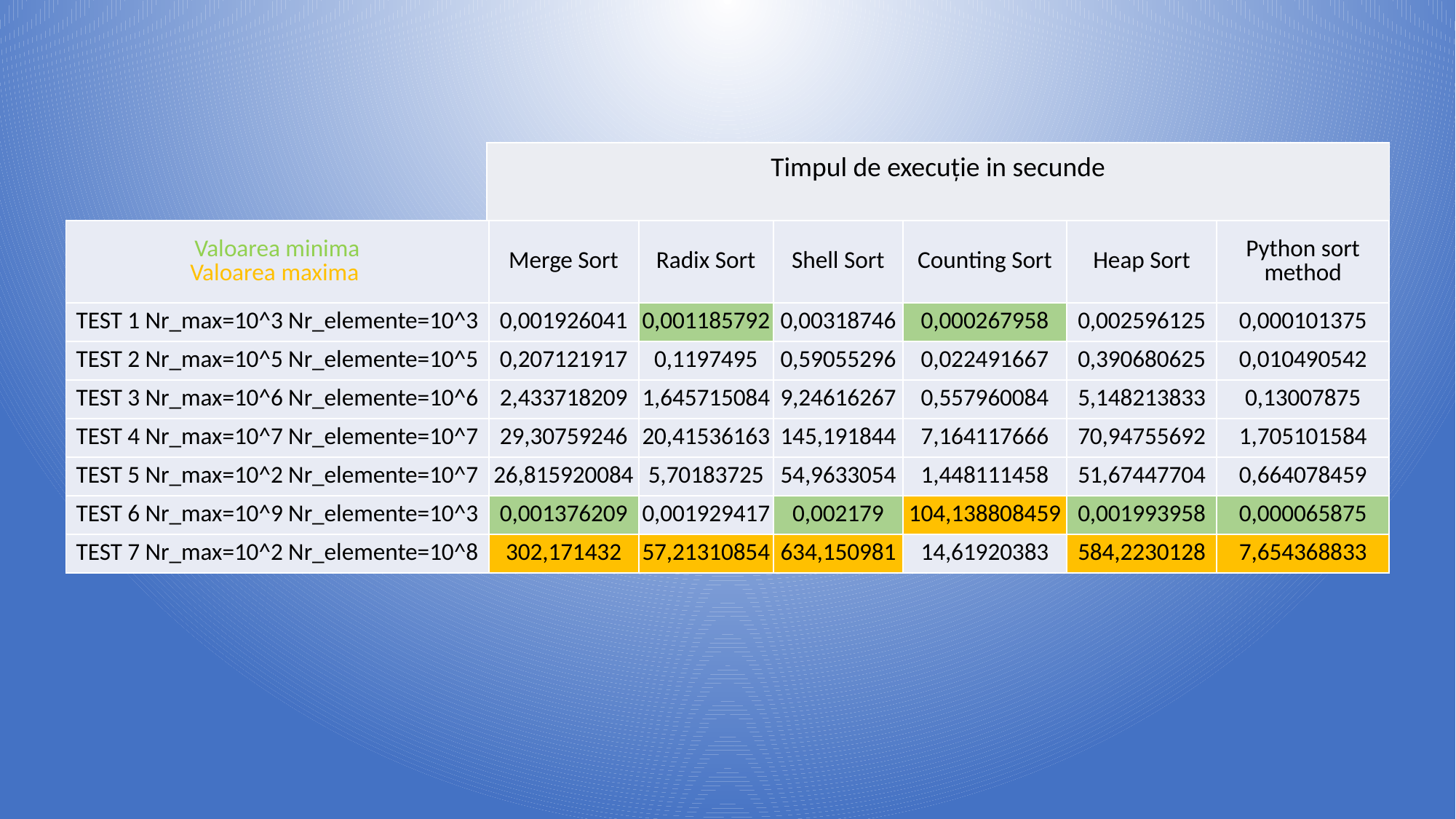

Timpul de execuție in secunde

| Valoarea minima Valoarea maxima | Merge Sort | Radix Sort | Shell Sort | Counting Sort | Heap Sort | Python sort method |
| --- | --- | --- | --- | --- | --- | --- |
| TEST 1 Nr\_max=10^3 Nr\_elemente=10^3 | 0,001926041 | 0,001185792 | 0,00318746 | 0,000267958 | 0,002596125 | 0,000101375 |
| TEST 2 Nr\_max=10^5 Nr\_elemente=10^5 | 0,207121917 | 0,1197495 | 0,59055296 | 0,022491667 | 0,390680625 | 0,010490542 |
| TEST 3 Nr\_max=10^6 Nr\_elemente=10^6 | 2,433718209 | 1,645715084 | 9,24616267 | 0,557960084 | 5,148213833 | 0,13007875 |
| TEST 4 Nr\_max=10^7 Nr\_elemente=10^7 | 29,30759246 | 20,41536163 | 145,191844 | 7,164117666 | 70,94755692 | 1,705101584 |
| TEST 5 Nr\_max=10^2 Nr\_elemente=10^7 | 26,815920084 | 5,70183725 | 54,9633054 | 1,448111458 | 51,67447704 | 0,664078459 |
| TEST 6 Nr\_max=10^9 Nr\_elemente=10^3 | 0,001376209 | 0,001929417 | 0,002179 | 104,138808459 | 0,001993958 | 0,000065875 |
| TEST 7 Nr\_max=10^2 Nr\_elemente=10^8 | 302,171432 | 57,21310854 | 634,150981 | 14,61920383 | 584,2230128 | 7,654368833 |